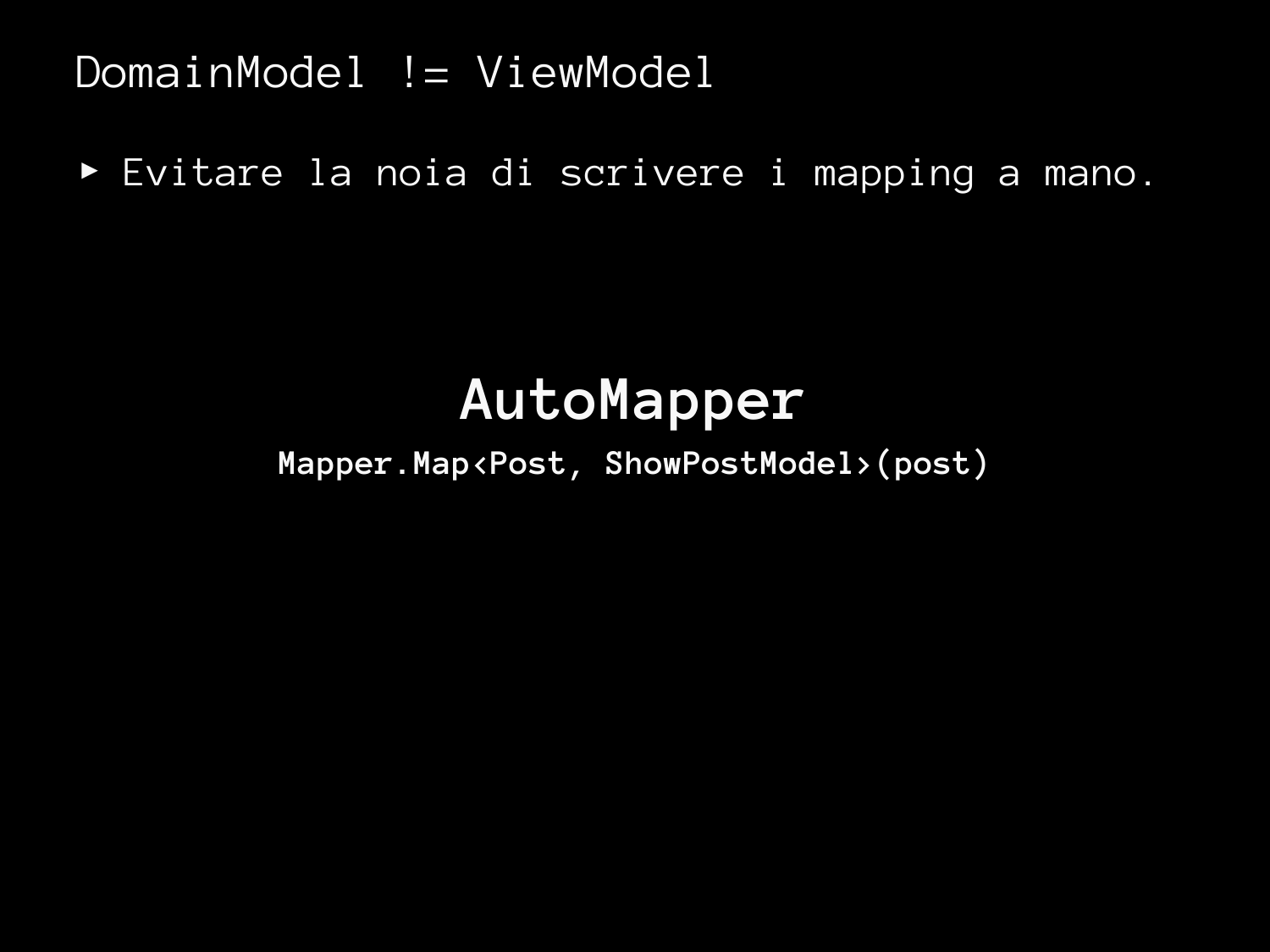

# DomainModel != ViewModel
Evitare la noia di scrivere i mapping a mano.

AutoMapper
Mapper.Map<Post, ShowPostModel>(post)